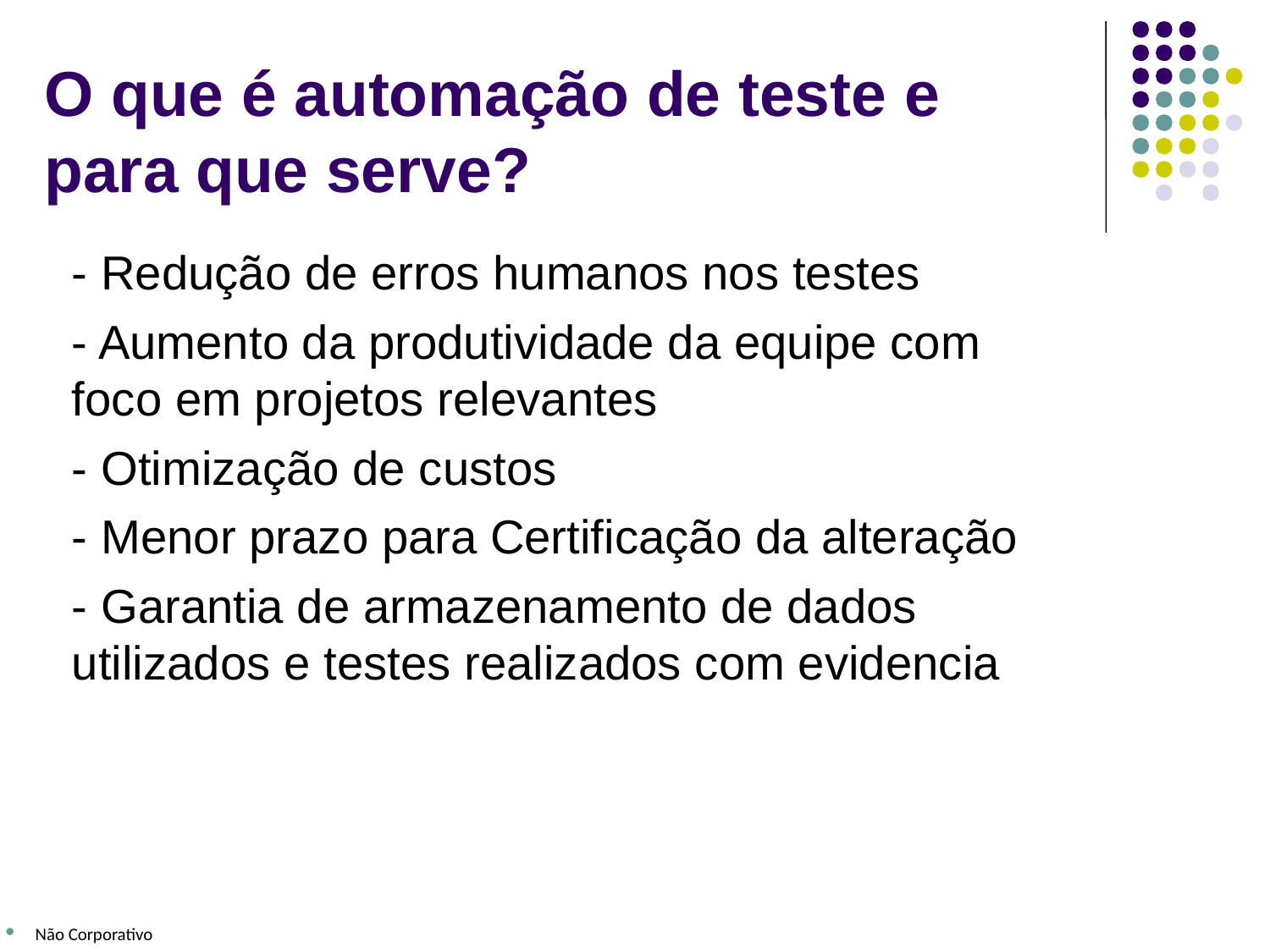

# O que é automação de teste e para que serve?
- Redução de erros humanos nos testes
- Aumento da produtividade da equipe com foco em projetos relevantes
- Otimização de custos
- Menor prazo para Certificação da alteração
- Garantia de armazenamento de dados utilizados e testes realizados com evidencia